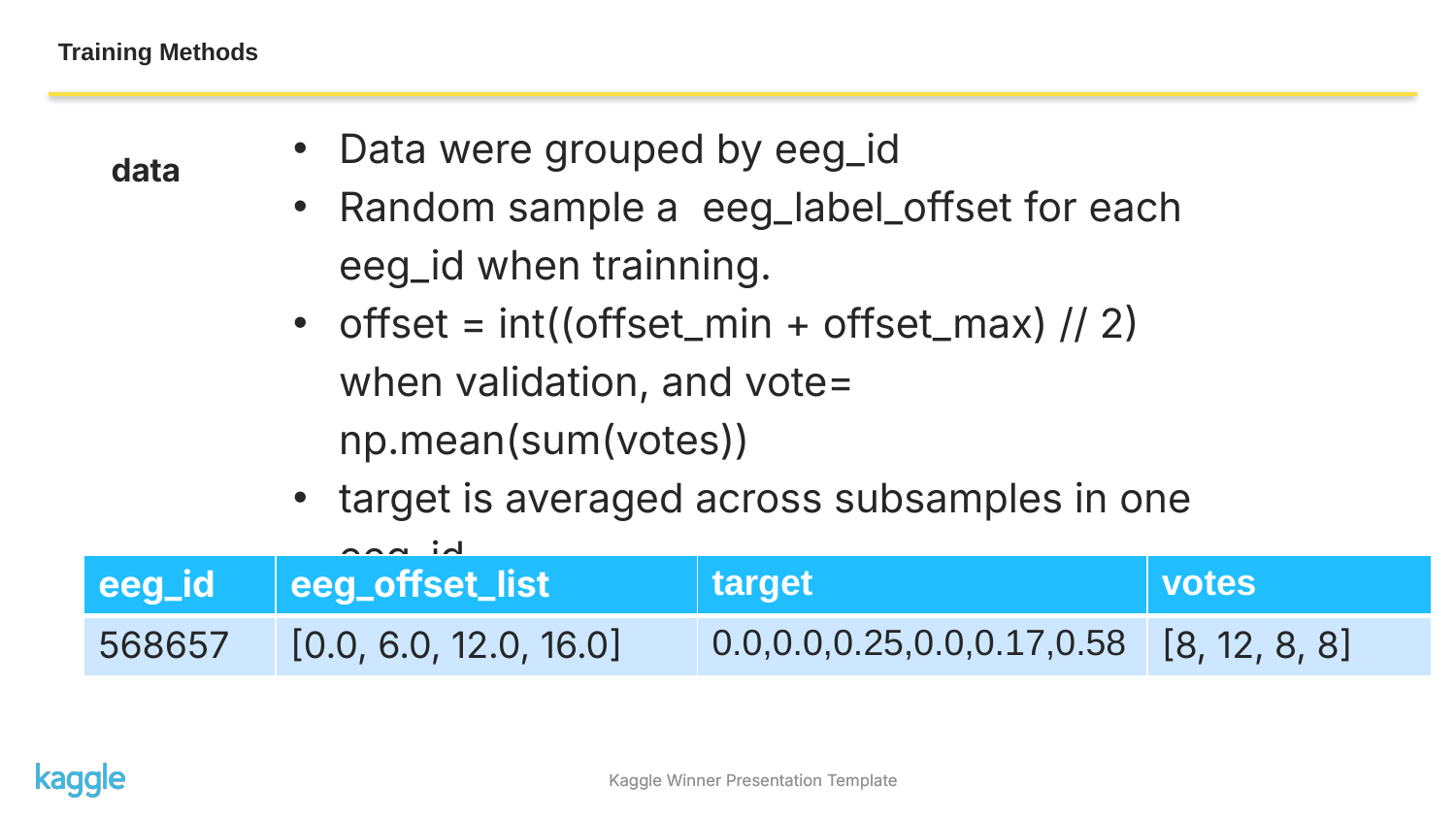

Training Methods

Data were grouped by eeg_id
Random sample a  eeg_label_offset for each eeg_id when trainning.
offset = int((offset_min + offset_max) // 2) when validation, and vote= np.mean(sum(votes))
target is averaged across subsamples in one eeg_id

data
| eeg\_id | eeg\_offset\_list | target | votes |
| --- | --- | --- | --- |
| 568657 | [0.0, 6.0, 12.0, 16.0] | 0.0,0.0,0.25,0.0,0.17,0.58 | [8, 12, 8, 8] |
Kaggle Winner Presentation Template
19